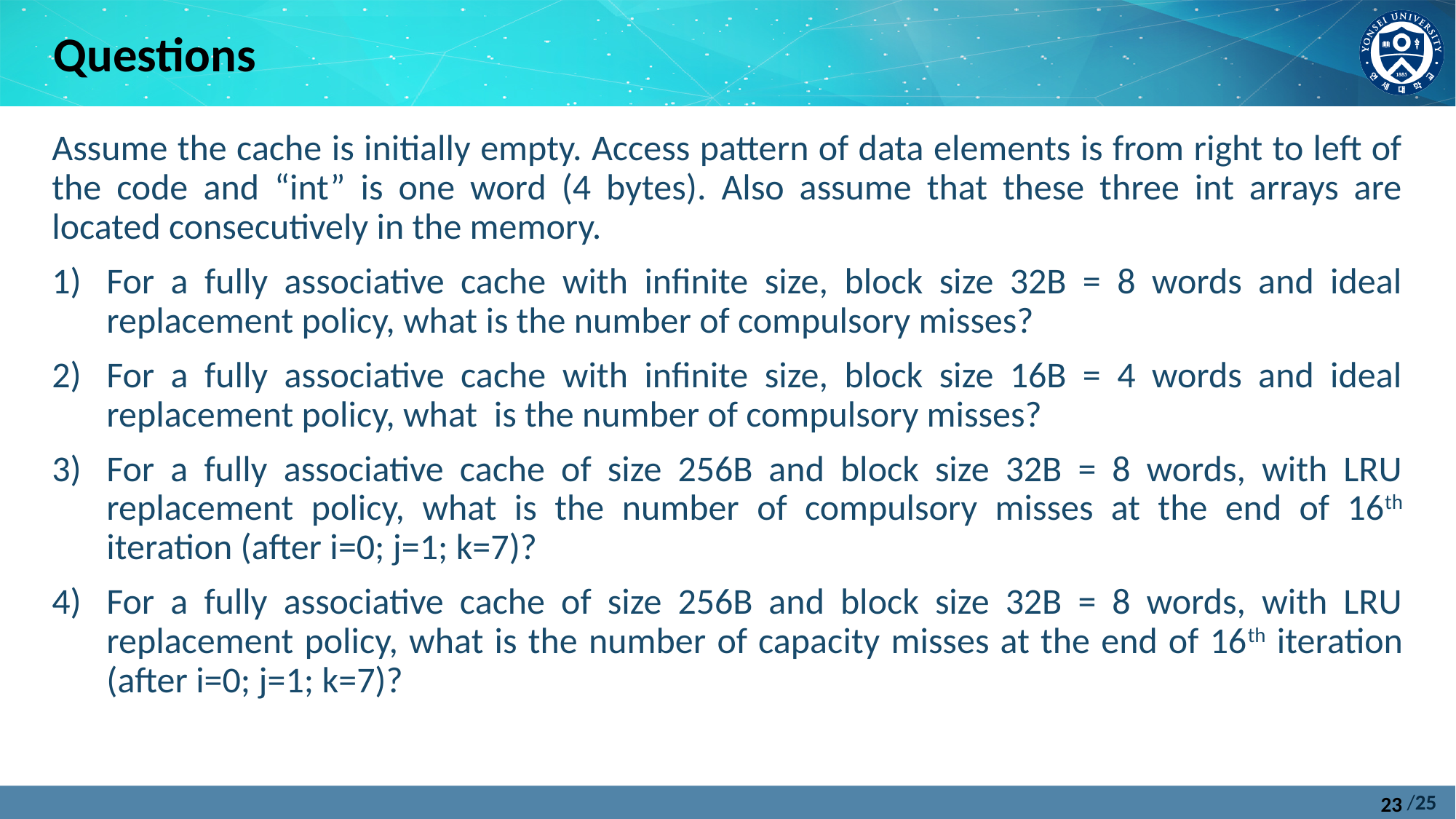

Questions
Assume the cache is initially empty. Access pattern of data elements is from right to left of the code and “int” is one word (4 bytes). Also assume that these three int arrays are located consecutively in the memory.
For a fully associative cache with infinite size, block size 32B = 8 words and ideal replacement policy, what is the number of compulsory misses?
For a fully associative cache with infinite size, block size 16B = 4 words and ideal replacement policy, what  is the number of compulsory misses?
For a fully associative cache of size 256B and block size 32B = 8 words, with LRU replacement policy, what is the number of compulsory misses at the end of 16th iteration (after i=0; j=1; k=7)?
For a fully associative cache of size 256B and block size 32B = 8 words, with LRU replacement policy, what is the number of capacity misses at the end of 16th iteration (after i=0; j=1; k=7)?

23